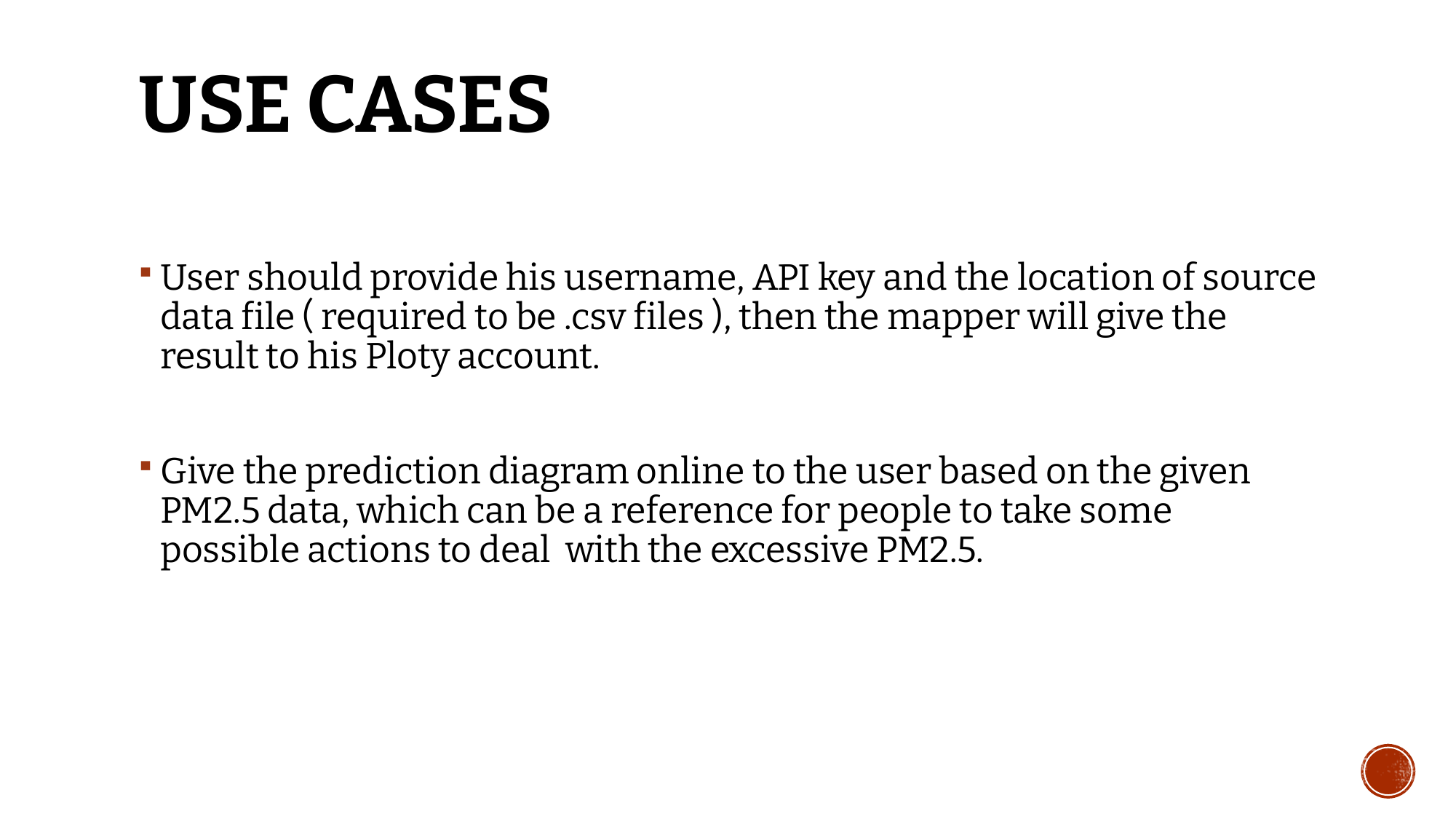

# Use cases
User should provide his username, API key and the location of source data file ( required to be .csv files ), then the mapper will give the result to his Ploty account.

Give the prediction diagram online to the user based on the given PM2.5 data, which can be a reference for people to take some possible actions to deal  with the excessive PM2.5.